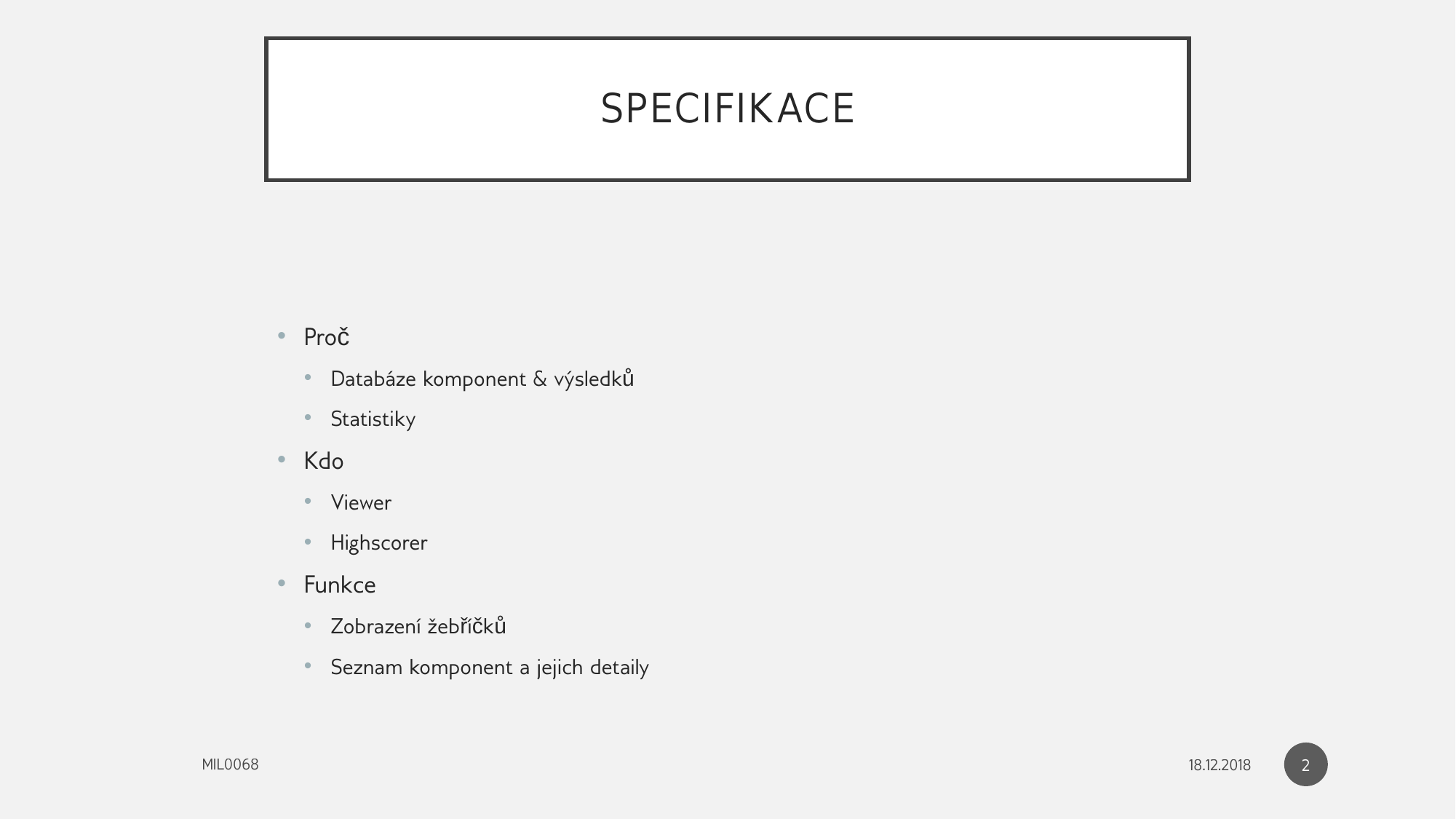

# Specifikace
Proč
Databáze komponent & výsledků
Statistiky
Kdo
Viewer
Highscorer
Funkce
Zobrazení žebříčků
Seznam komponent a jejich detaily
2
MIL0068
18.12.2018